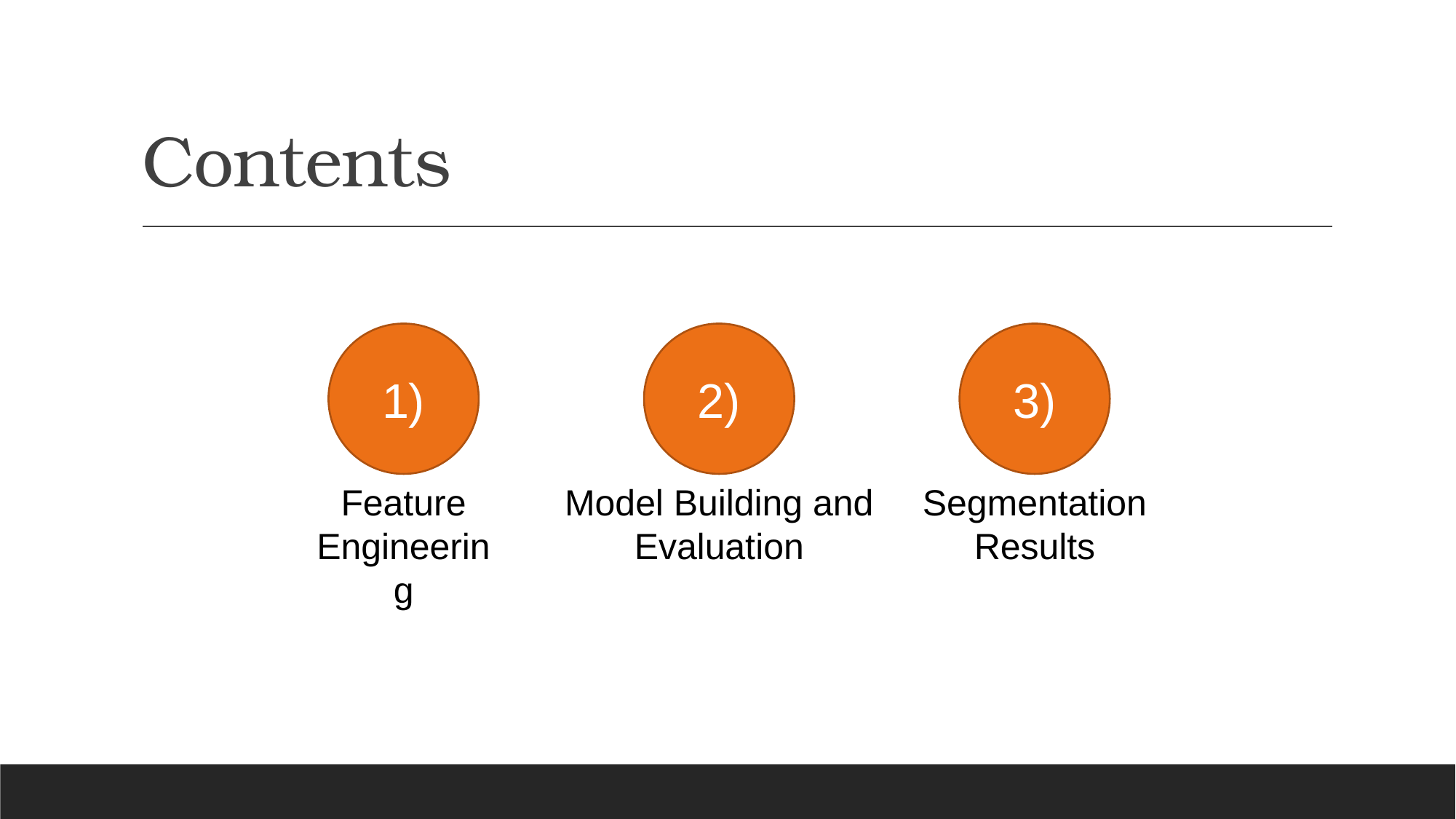

# Contents
1)
3)
2)
Feature Engineering
Model Building and Evaluation
Segmentation Results